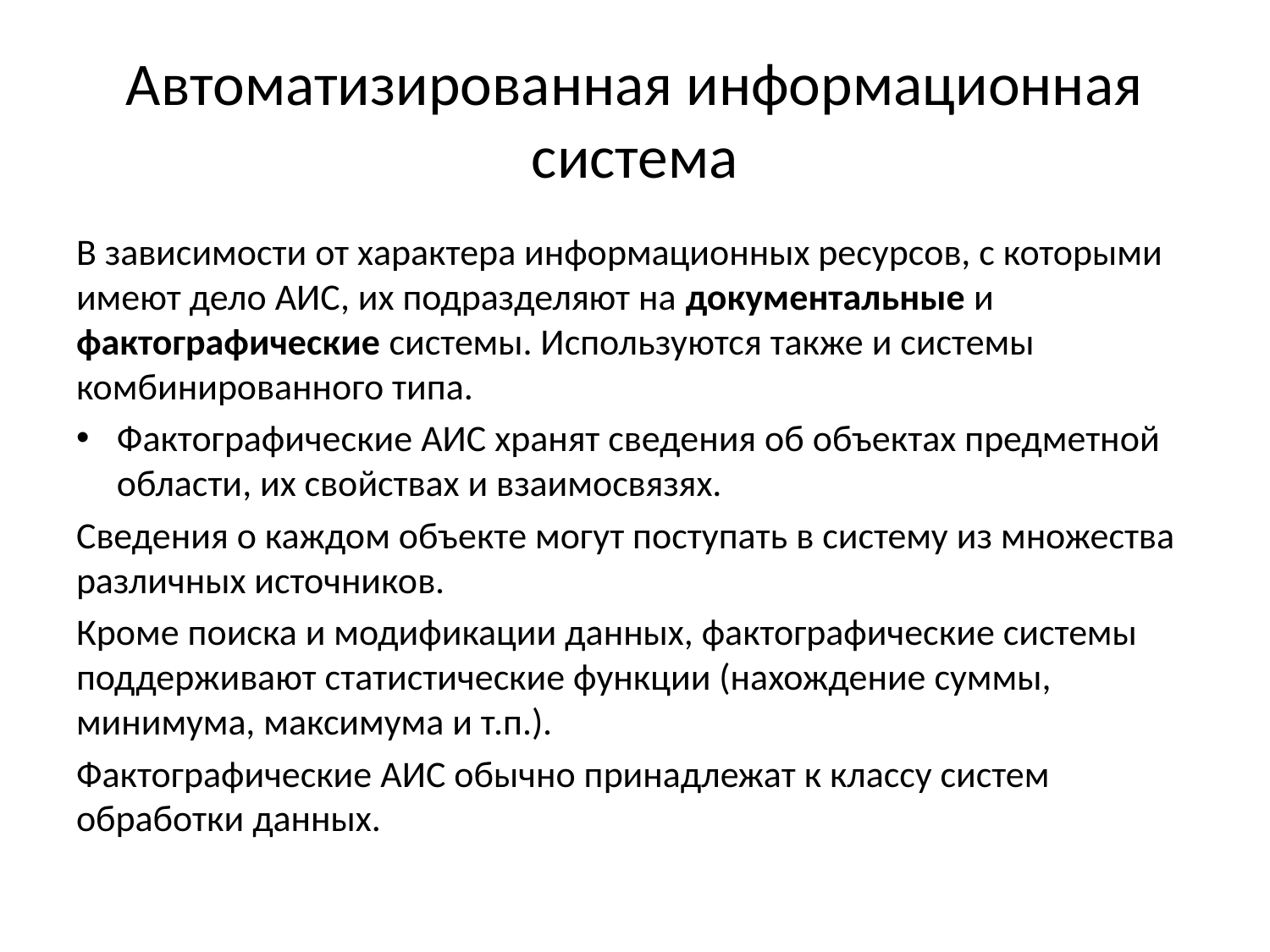

# Автоматизированная информационная система
В зависимости от характера информационных ресурсов, с которыми имеют дело АИС, их подразделяют на документальные и фактографические системы. Используются также и системы комбинированного типа.
Фактографические АИС хранят сведения об объектах предметной области, их свойствах и взаимосвязях.
Сведения о каждом объекте могут поступать в систему из множества различных источников.
Кроме поиска и модификации данных, фактографические системы поддерживают статистические функции (нахождение суммы, минимума, максимума и т.п.).
Фактографические АИС обычно принадлежат к классу систем обработки данных.